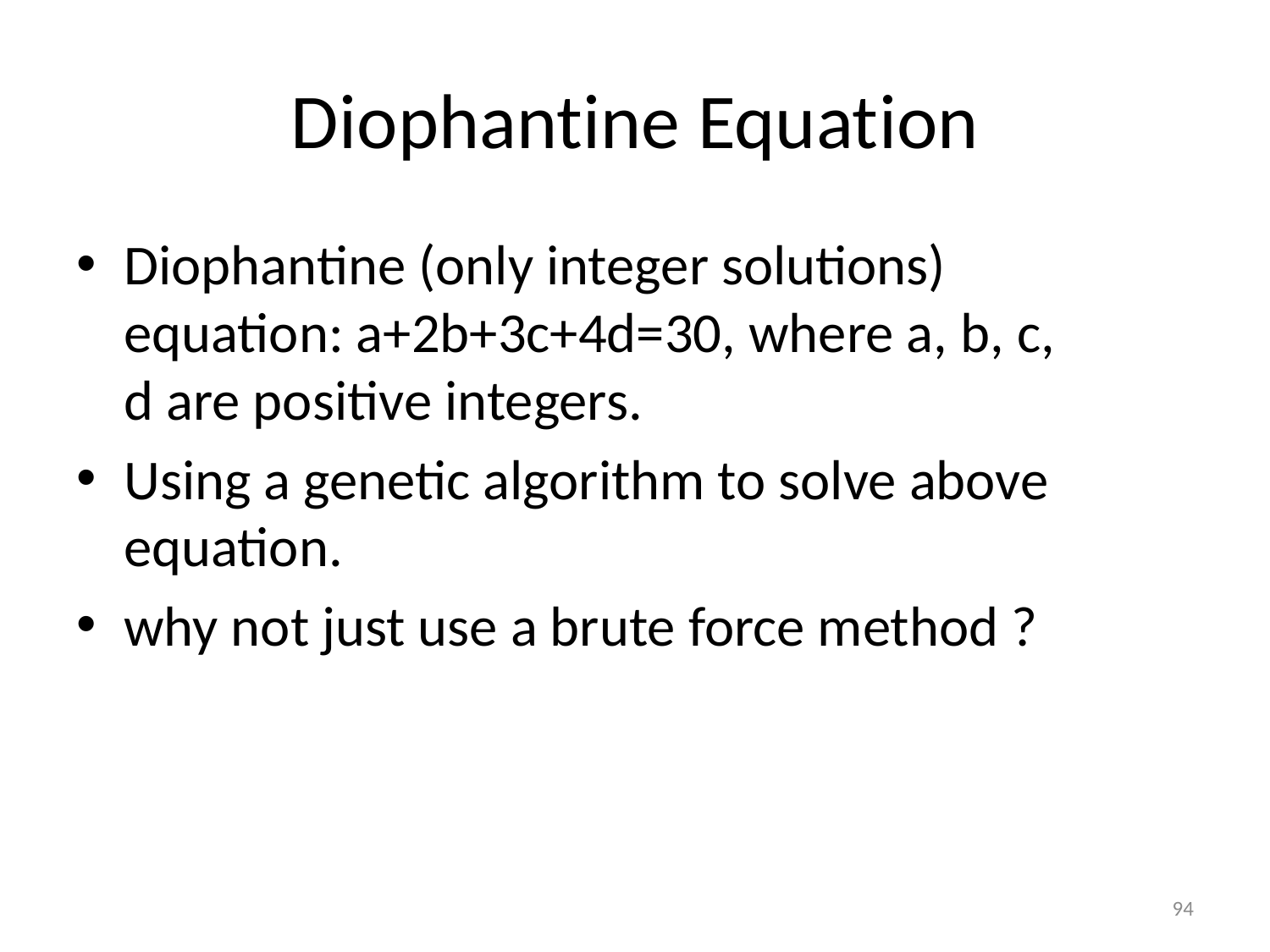

# Diophantine Equation
Diophantine (only integer solutions) equation: a+2b+3c+4d=30, where a, b, c, d are positive integers.
Using a genetic algorithm to solve above equation.
why not just use a brute force method ?
94